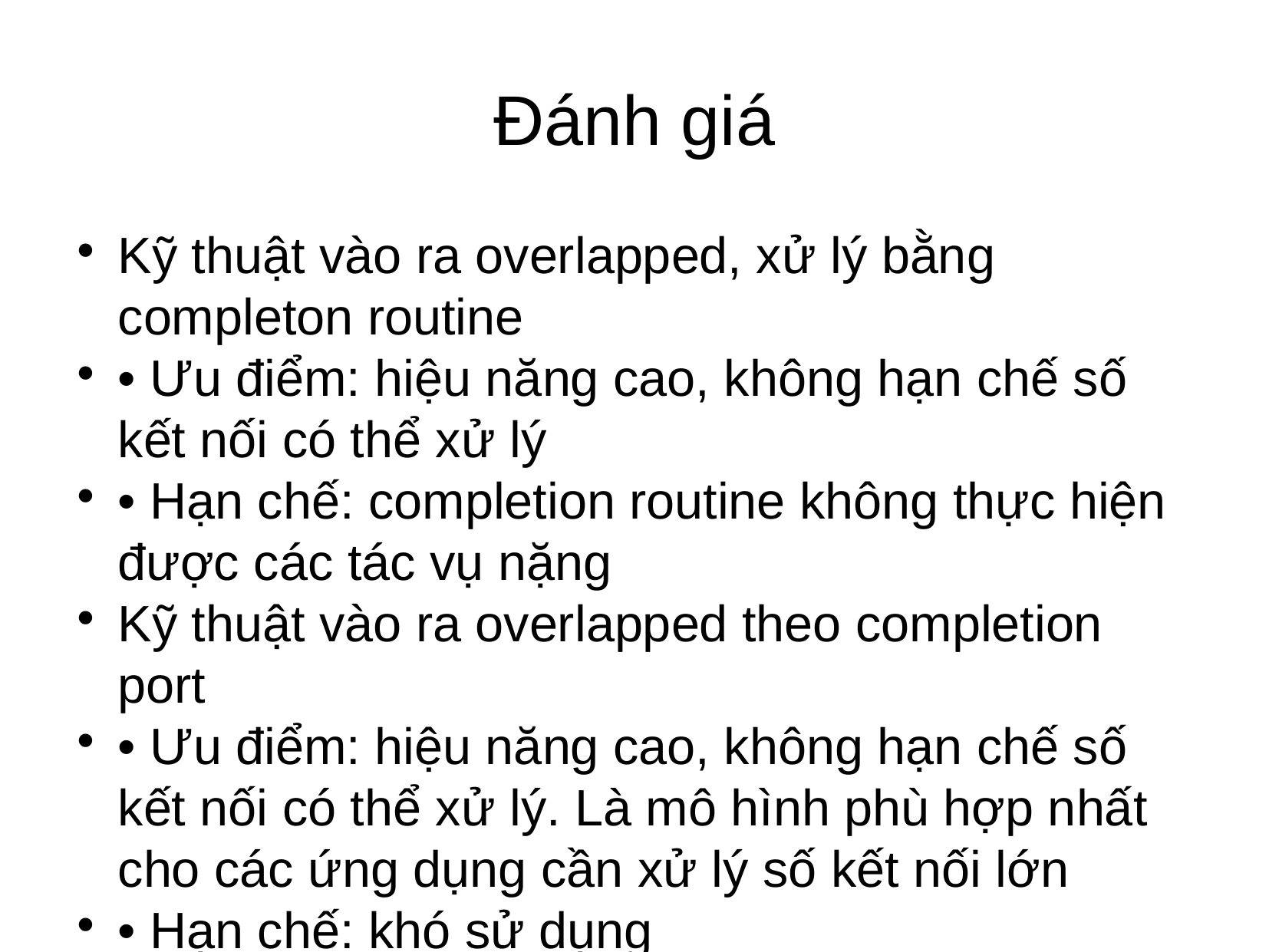

Đánh giá
Kỹ thuật vào ra overlapped, xử lý bằng completon routine
• Ưu điểm: hiệu năng cao, không hạn chế số kết nối có thể xử lý
• Hạn chế: completion routine không thực hiện được các tác vụ nặng
Kỹ thuật vào ra overlapped theo completion port
• Ưu điểm: hiệu năng cao, không hạn chế số kết nối có thể xử lý. Là mô hình phù hợp nhất cho các ứng dụng cần xử lý số kết nối lớn
• Hạn chế: khó sử dụng